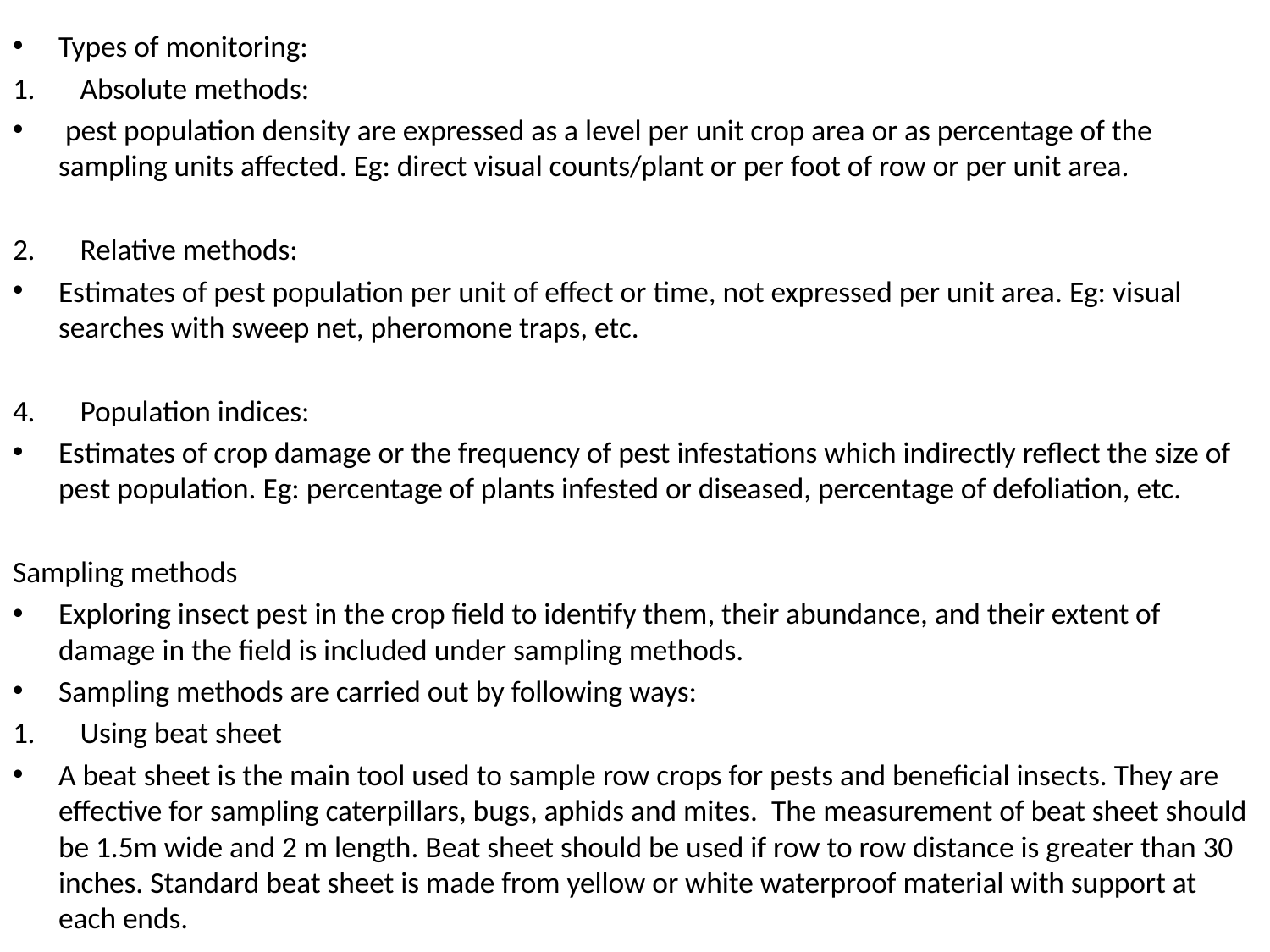

Types of monitoring:
1.	Absolute methods:
 pest population density are expressed as a level per unit crop area or as percentage of the sampling units affected. Eg: direct visual counts/plant or per foot of row or per unit area.

2.	Relative methods:
Estimates of pest population per unit of effect or time, not expressed per unit area. Eg: visual searches with sweep net, pheromone traps, etc.

4.	Population indices:
Estimates of crop damage or the frequency of pest infestations which indirectly reflect the size of pest population. Eg: percentage of plants infested or diseased, percentage of defoliation, etc.

Sampling methods
Exploring insect pest in the crop field to identify them, their abundance, and their extent of damage in the field is included under sampling methods.
Sampling methods are carried out by following ways:
1.	Using beat sheet
A beat sheet is the main tool used to sample row crops for pests and beneficial insects. They are effective for sampling caterpillars, bugs, aphids and mites.  The measurement of beat sheet should be 1.5m wide and 2 m length. Beat sheet should be used if row to row distance is greater than 30 inches. Standard beat sheet is made from yellow or white waterproof material with support at each ends.